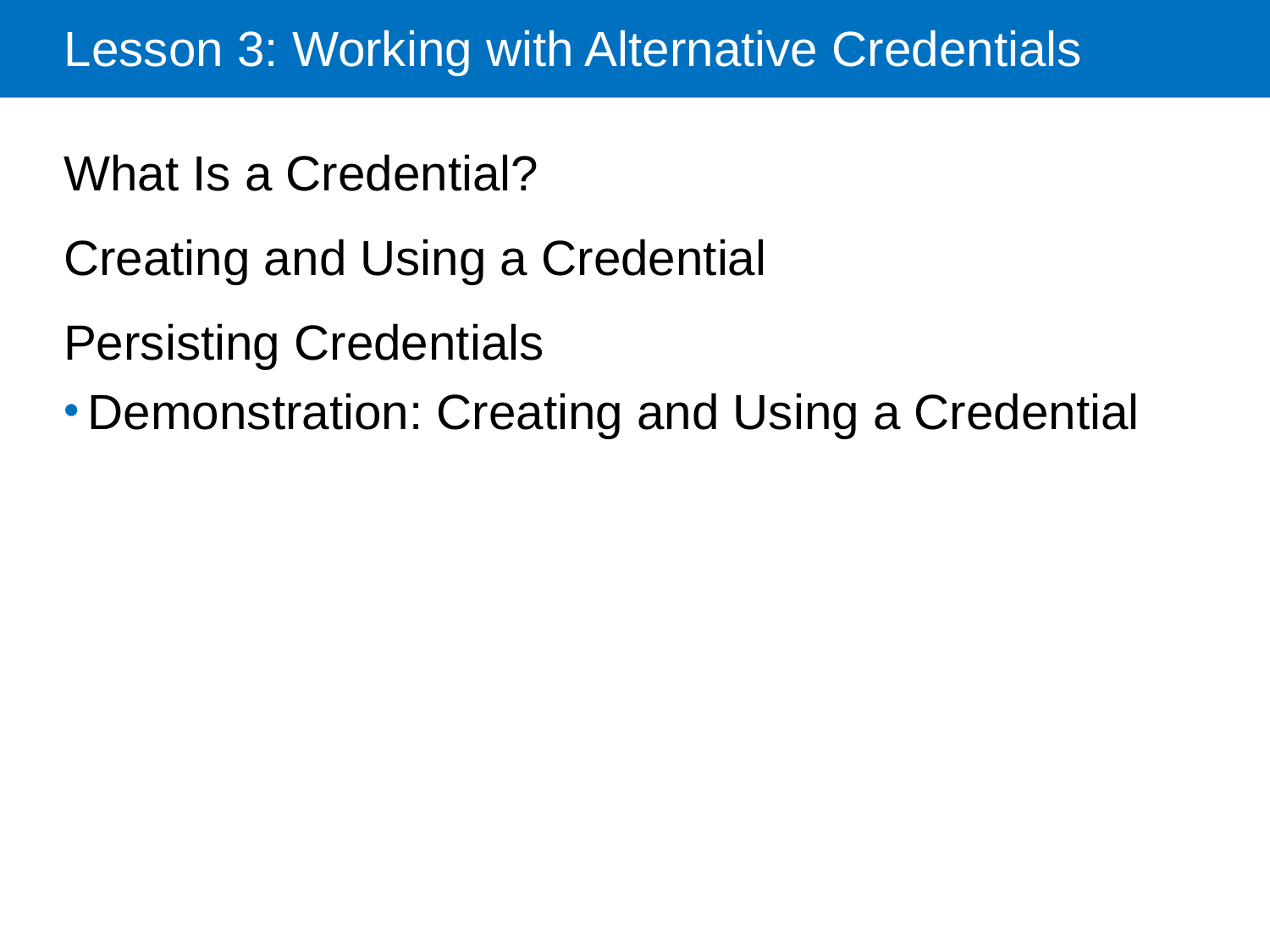

# Lesson 3: Working with Alternative Credentials
What Is a Credential?
Creating and Using a Credential
Persisting Credentials
Demonstration: Creating and Using a Credential